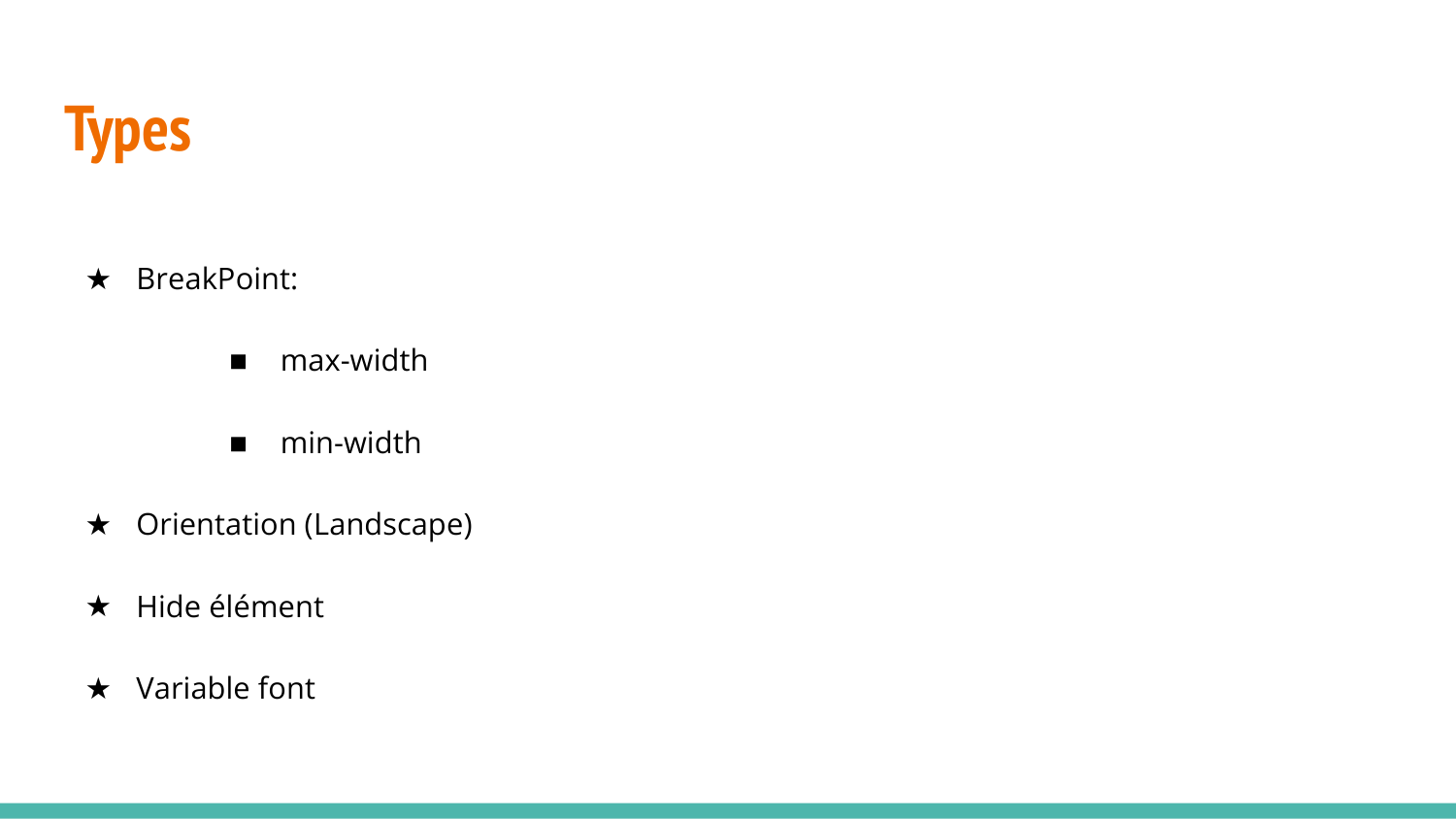

# Types
BreakPoint:
max-width
min-width
Orientation (Landscape)
Hide élément
Variable font